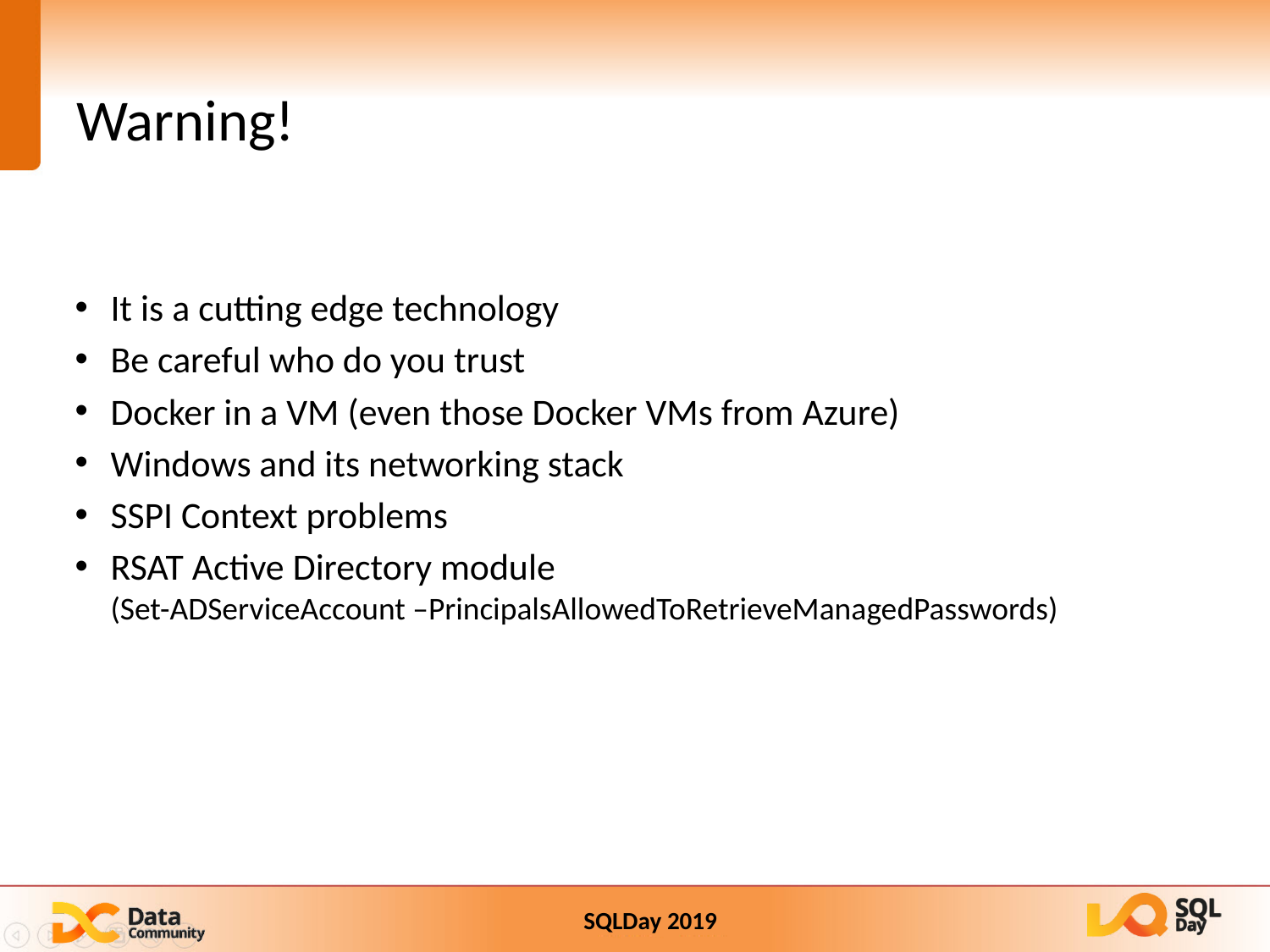

# Warning!

It is a cutting edge technology
Be careful who do you trust
Docker in a VM (even those Docker VMs from Azure)
Windows and its networking stack
SSPI Context problems
RSAT Active Directory module
(Set-ADServiceAccount –PrincipalsAllowedToRetrieveManagedPasswords)